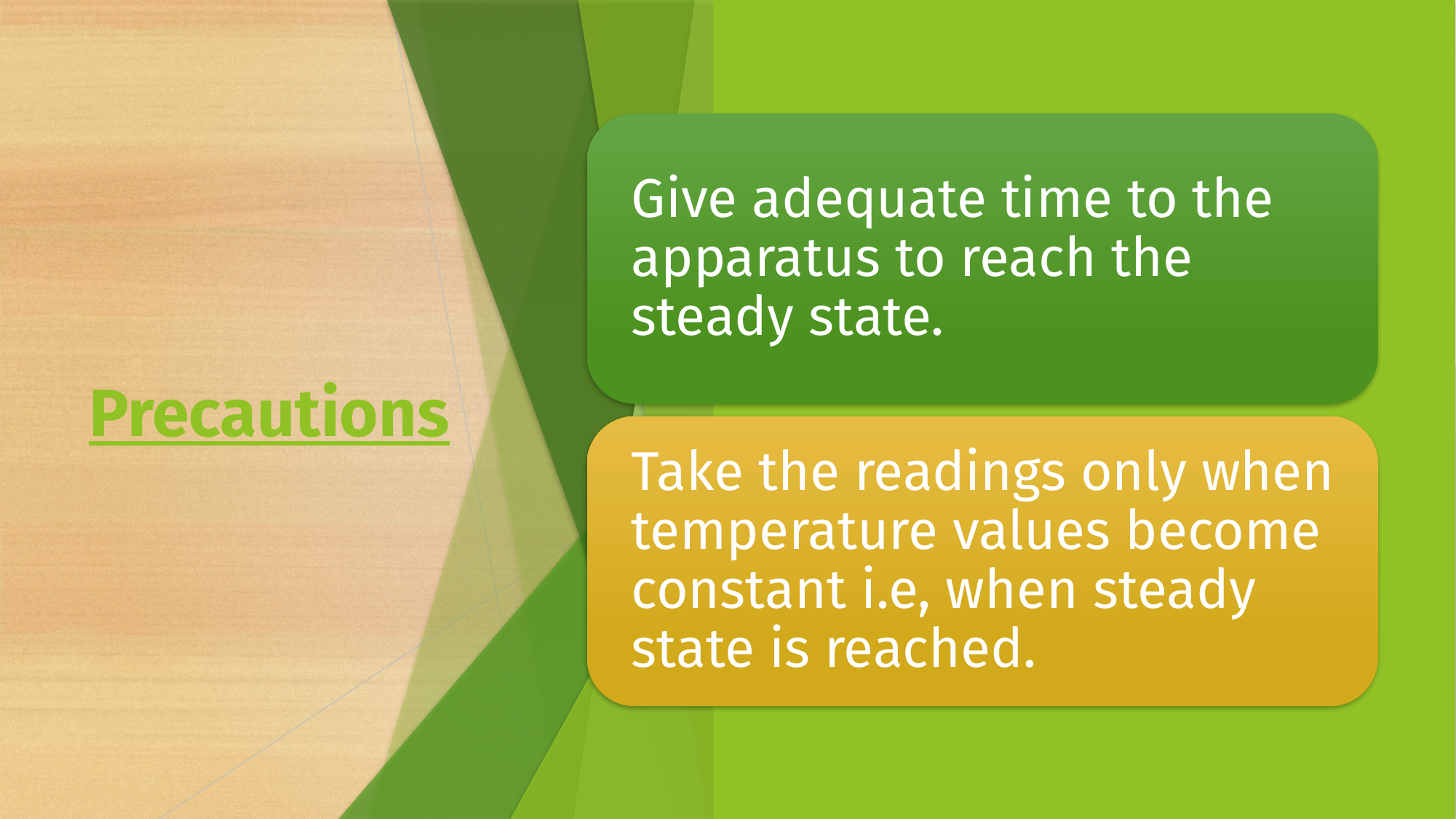

Give adequate time to the apparatus to reach the steady state.
Take the readings only when temperature values become constant i.e, when steady state is reached.
# Precautions